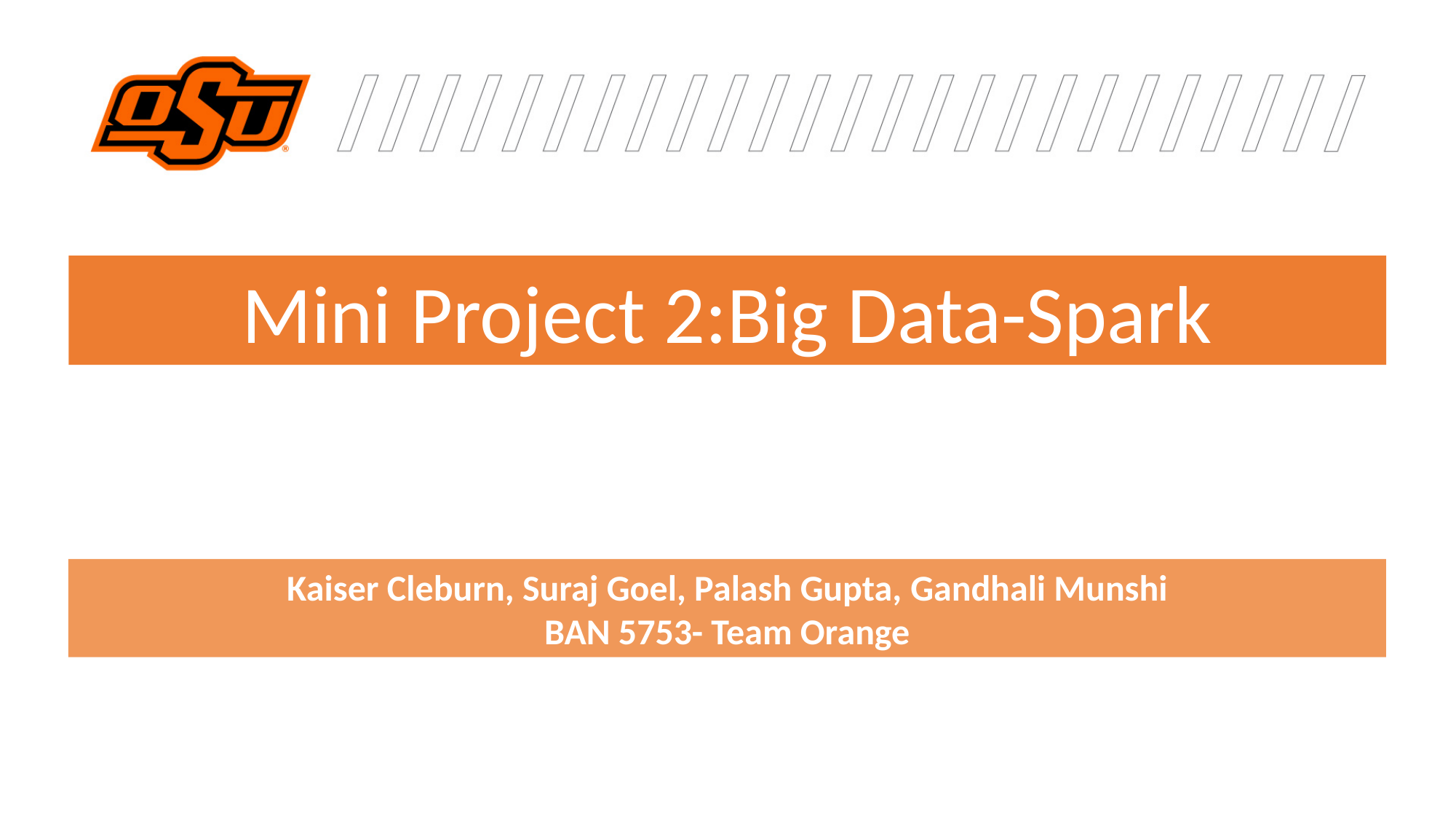

Mini Project 2:Big Data-Spark
Kaiser Cleburn, Suraj Goel, Palash Gupta, Gandhali Munshi
BAN 5753- Team Orange